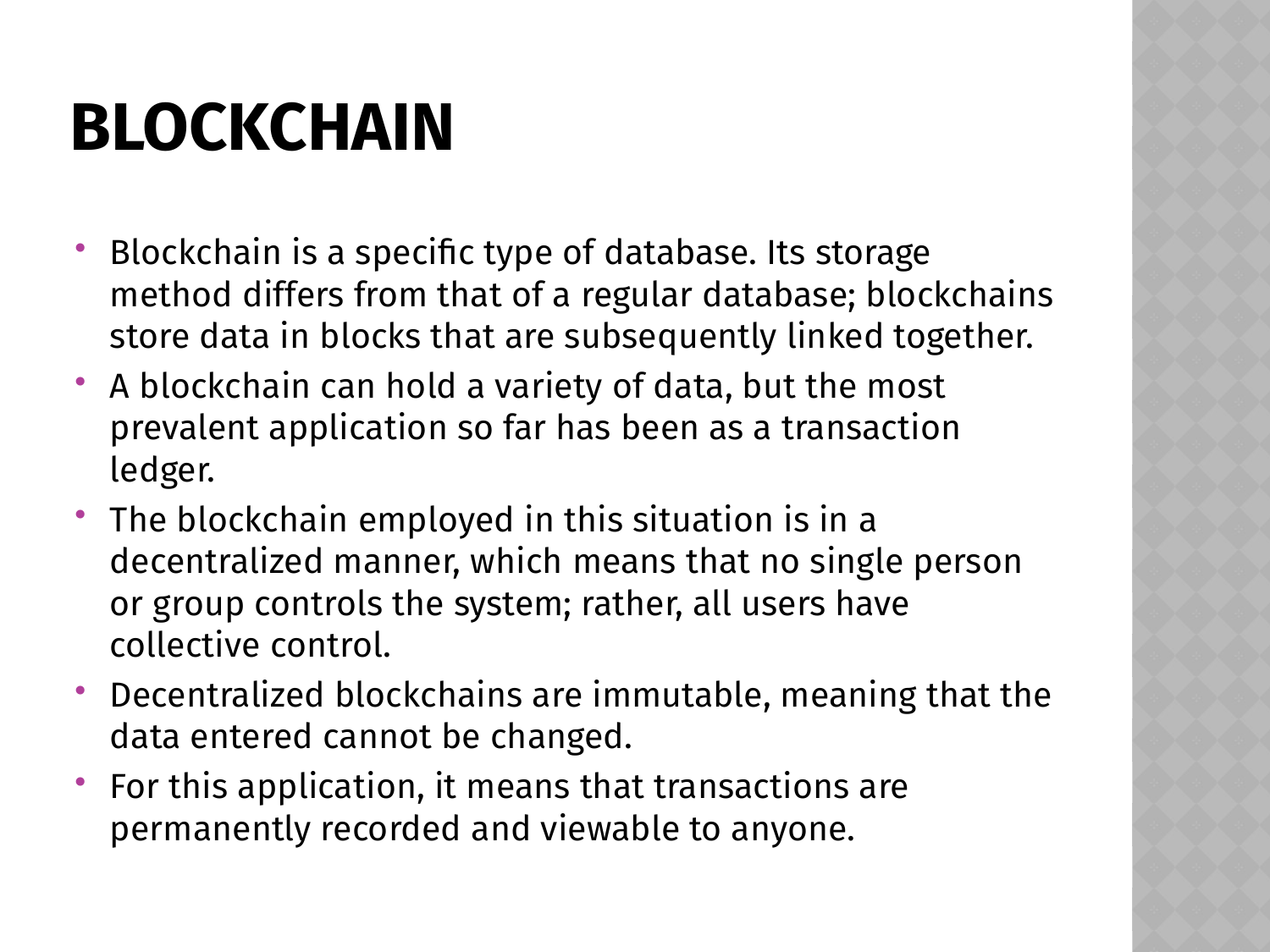

# Blockchain
Blockchain is a specific type of database. Its storage method differs from that of a regular database; blockchains store data in blocks that are subsequently linked together.
A blockchain can hold a variety of data, but the most prevalent application so far has been as a transaction ledger.
The blockchain employed in this situation is in a decentralized manner, which means that no single person or group controls the system; rather, all users have collective control.
Decentralized blockchains are immutable, meaning that the data entered cannot be changed.
For this application, it means that transactions are permanently recorded and viewable to anyone.